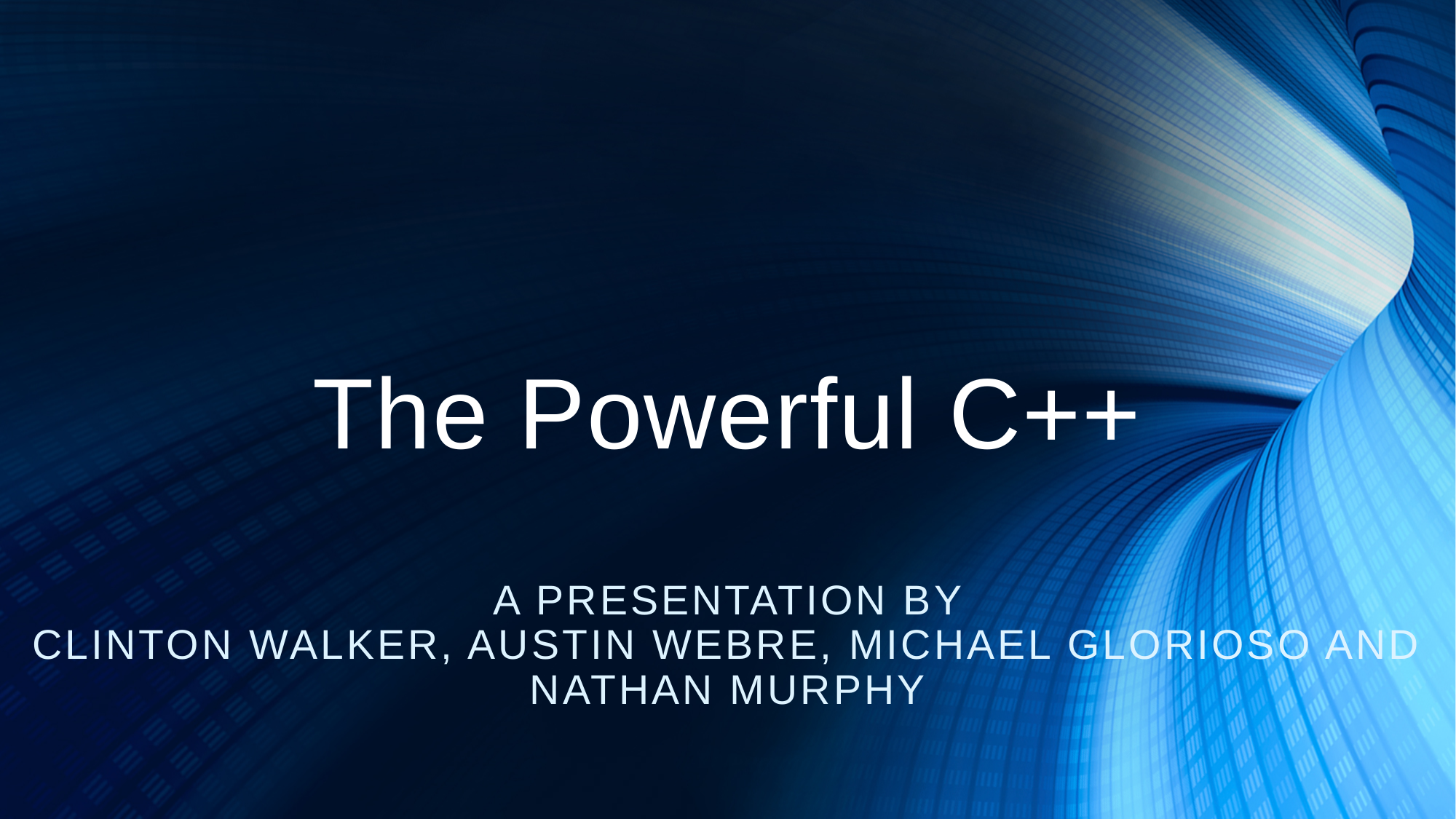

# The Powerful C++
A presentation by
Clinton walker, austin webre, michael glorioso and nathan murphy